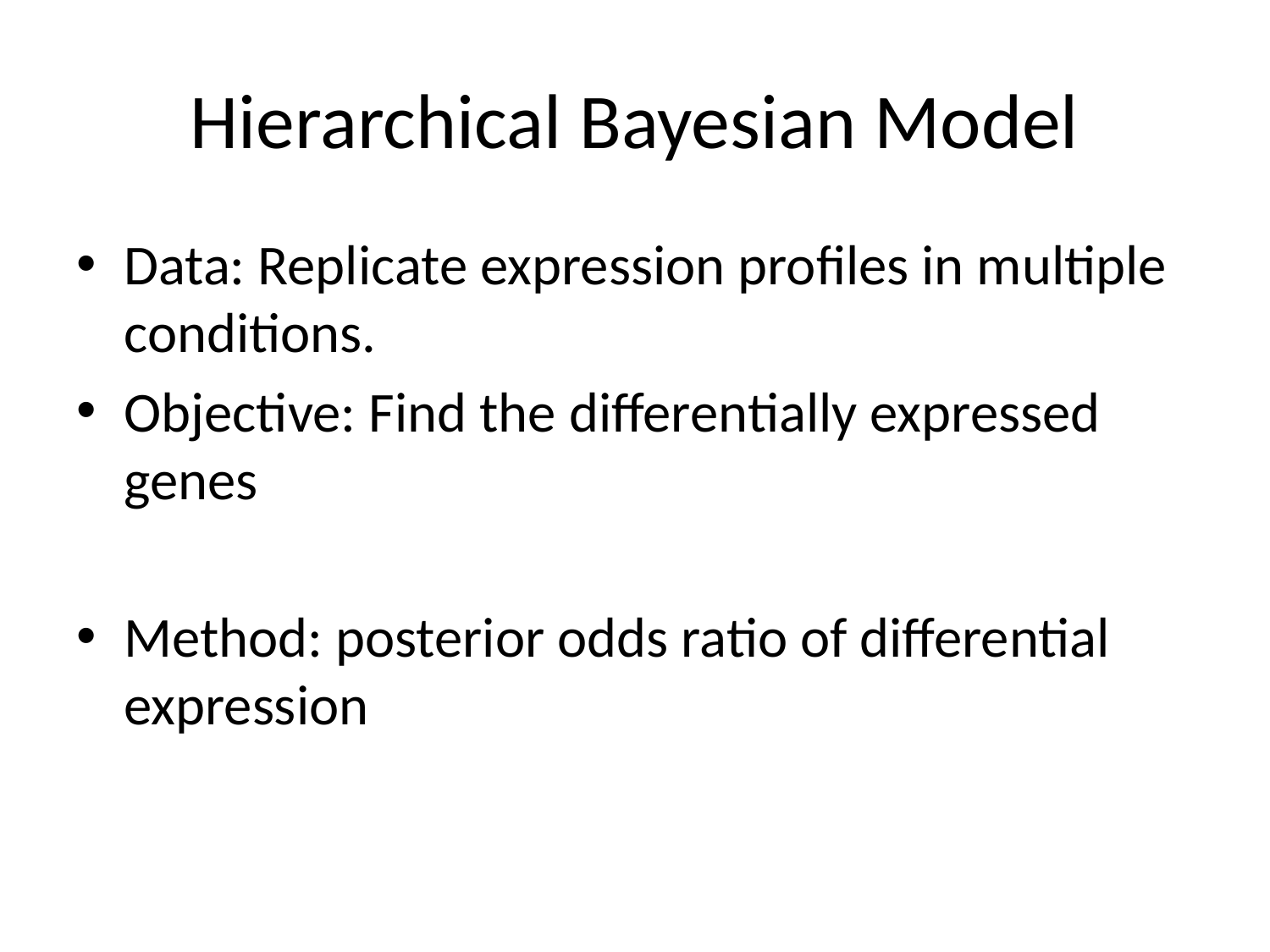

# Hierarchical Bayesian Model
Data: Replicate expression profiles in multiple conditions.
Objective: Find the differentially expressed genes

Method: posterior odds ratio of differential expression